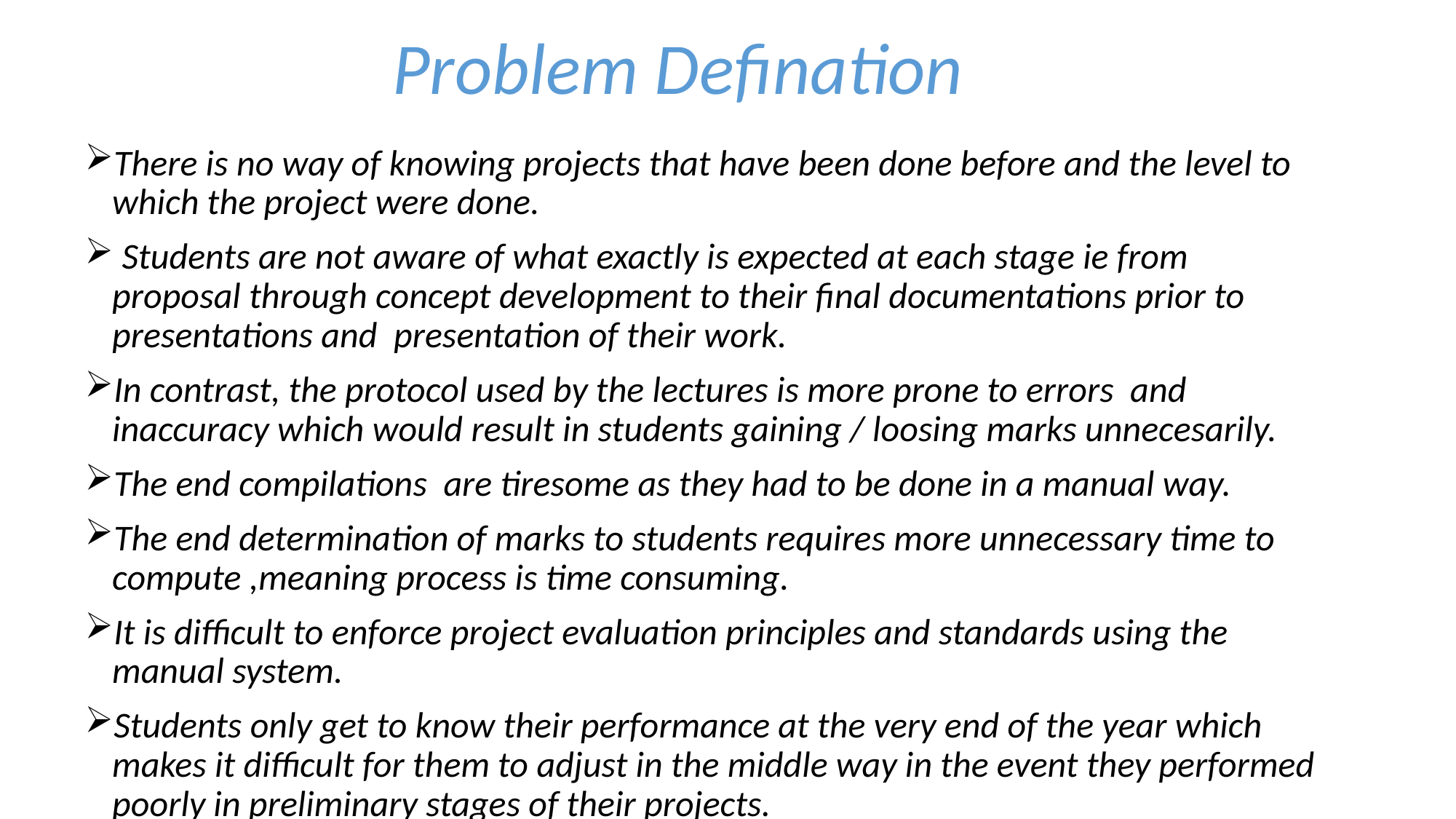

# Problem Defination
There is no way of knowing projects that have been done before and the level to which the project were done.
 Students are not aware of what exactly is expected at each stage ie from proposal through concept development to their final documentations prior to presentations and  presentation of their work.
In contrast, the protocol used by the lectures is more prone to errors  and inaccuracy which would result in students gaining / loosing marks unnecesarily.
The end compilations  are tiresome as they had to be done in a manual way.
The end determination of marks to students requires more unnecessary time to compute ,meaning process is time consuming.
It is difficult to enforce project evaluation principles and standards using the manual system.
Students only get to know their performance at the very end of the year which makes it difficult for them to adjust in the middle way in the event they performed poorly in preliminary stages of their projects.